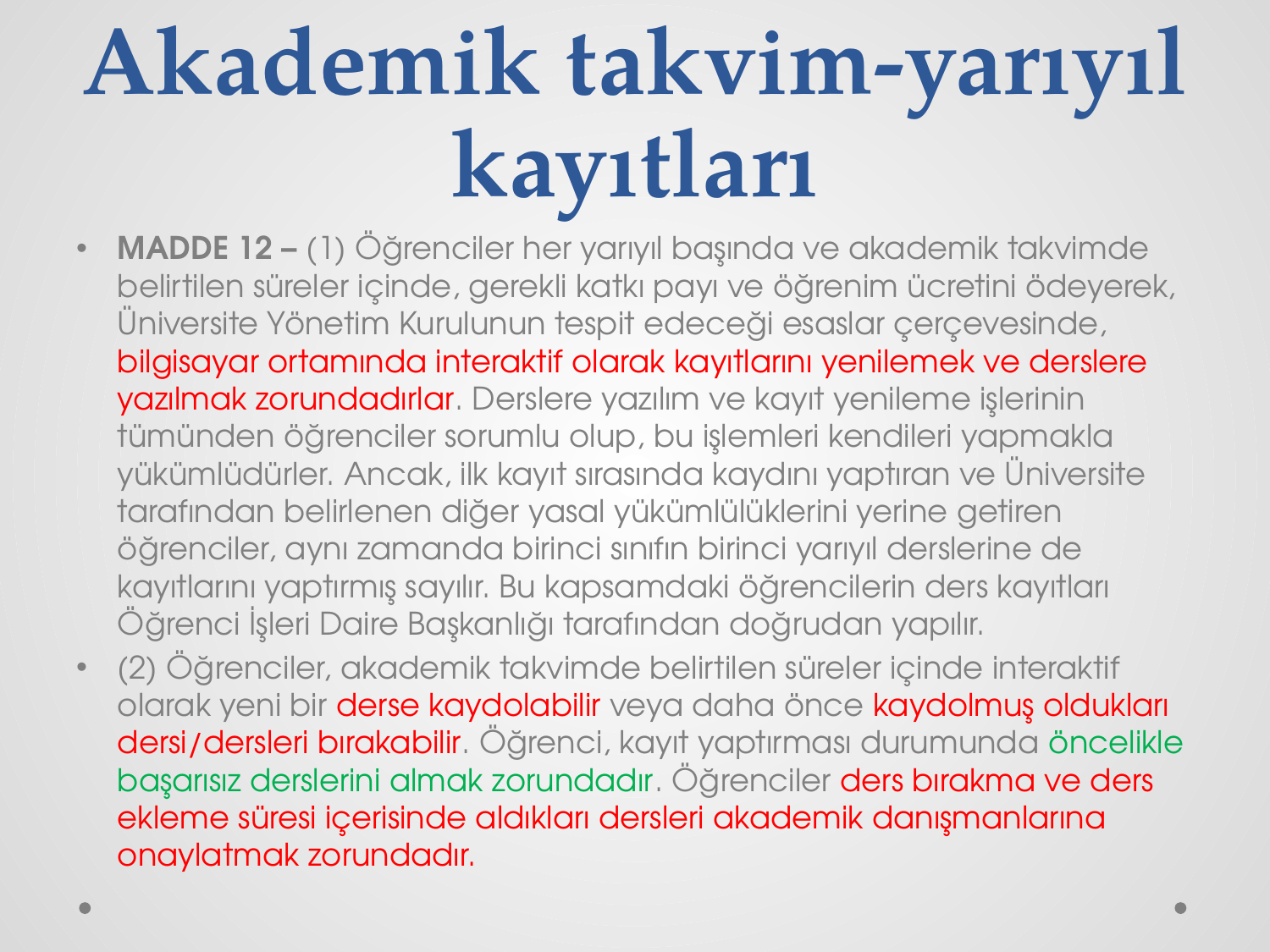

# Akademik takvim-yarıyıl kayıtları
MADDE 12 – (1) Öğrenciler her yarıyıl başında ve akademik takvimde belirtilen süreler içinde, gerekli katkı payı ve öğrenim ücretini ödeyerek, Üniversite Yönetim Kurulunun tespit edeceği esaslar çerçevesinde, bilgisayar ortamında interaktif olarak kayıtlarını yenilemek ve derslere yazılmak zorundadırlar. Derslere yazılım ve kayıt yenileme işlerinin tümünden öğrenciler sorumlu olup, bu işlemleri kendileri yapmakla yükümlüdürler. Ancak, ilk kayıt sırasında kaydını yaptıran ve Üniversite tarafından belirlenen diğer yasal yükümlülüklerini yerine getiren öğrenciler, aynı zamanda birinci sınıfın birinci yarıyıl derslerine de kayıtlarını yaptırmış sayılır. Bu kapsamdaki öğrencilerin ders kayıtları Öğrenci İşleri Daire Başkanlığı tarafından doğrudan yapılır.
(2) Öğrenciler, akademik takvimde belirtilen süreler içinde interaktif olarak yeni bir derse kaydolabilir veya daha önce kaydolmuş oldukları dersi/dersleri bırakabilir. Öğrenci, kayıt yaptırması durumunda öncelikle başarısız derslerini almak zorundadır. Öğrenciler ders bırakma ve ders ekleme süresi içerisinde aldıkları dersleri akademik danışmanlarına onaylatmak zorundadır.